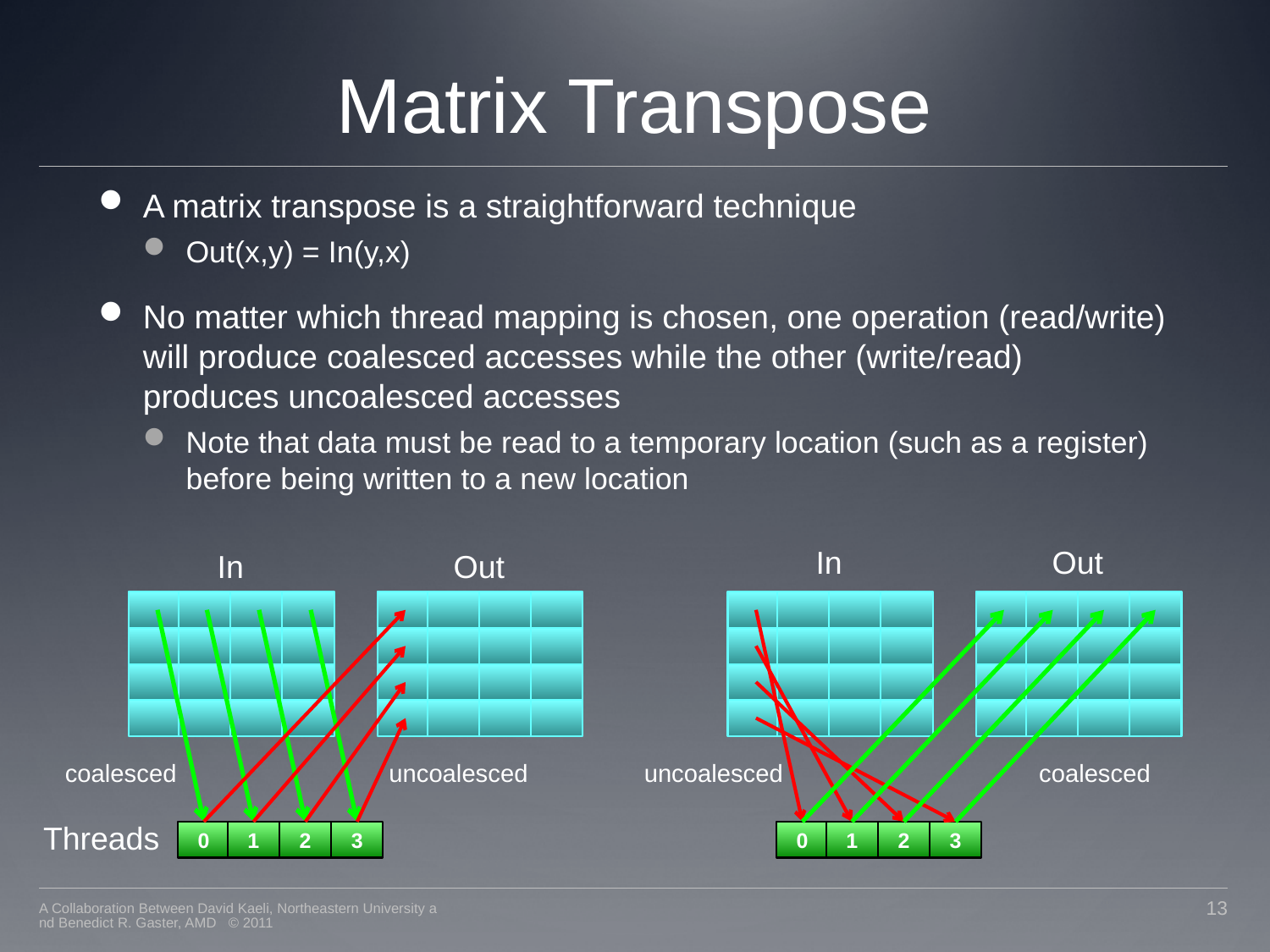

# Matrix Transpose
A matrix transpose is a straightforward technique
Out(x,y) = In(y,x)
No matter which thread mapping is chosen, one operation (read/write) will produce coalesced accesses while the other (write/read) produces uncoalesced accesses
Note that data must be read to a temporary location (such as a register) before being written to a new location

Out
In
Out
In

coalesced
uncoalesced
uncoalesced
coalesced
Threads
0
1
2
3
0
1
2
3
A Collaboration Between David Kaeli, Northeastern University and Benedict R. Gaster, AMD   © 2011
13